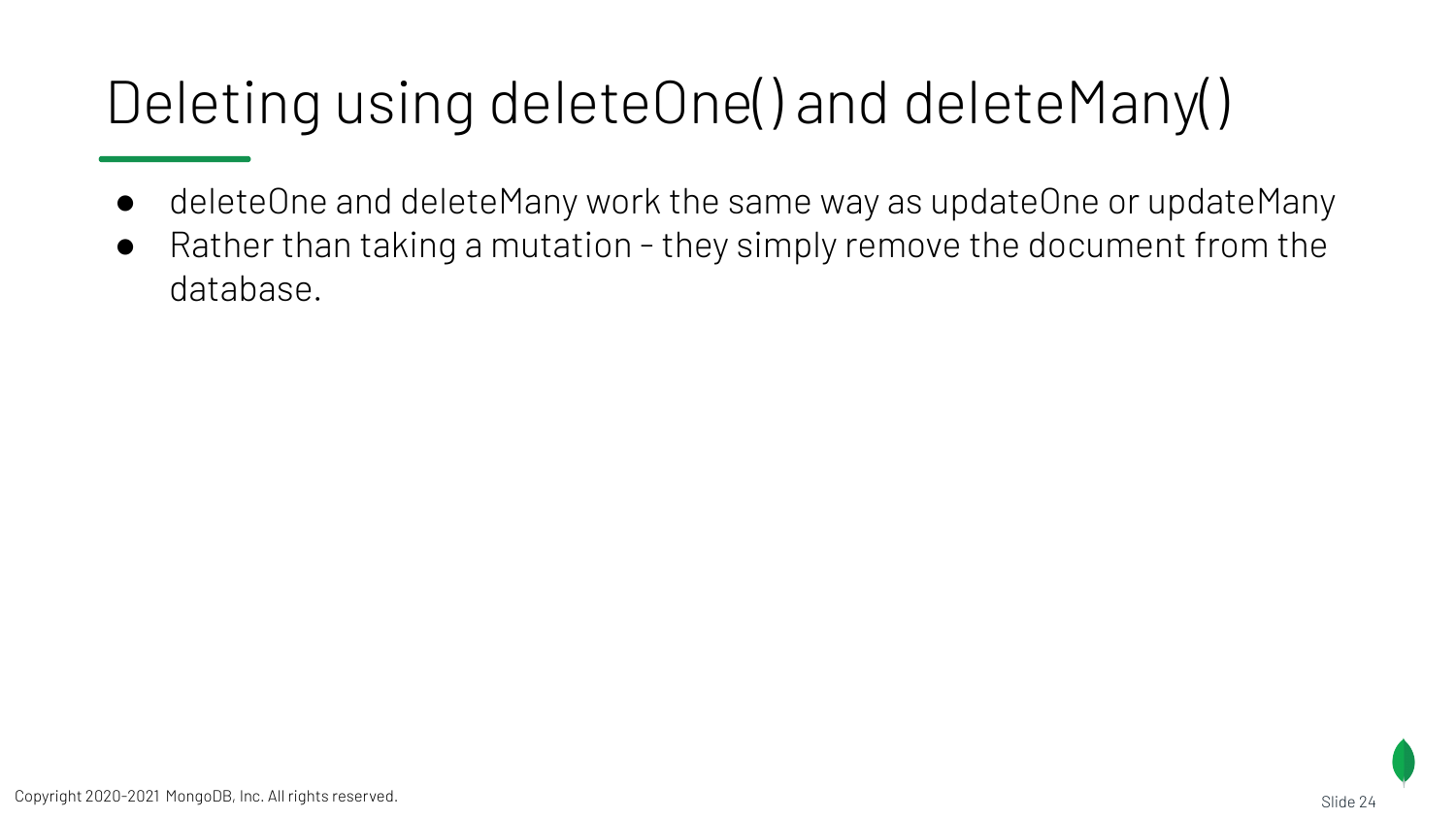

Deleting using deleteOne() and deleteMany()

deleteOne and deleteMany work the same way as updateOne or updateMany
Rather than taking a mutation - they simply remove the document from the database.

Slide 24